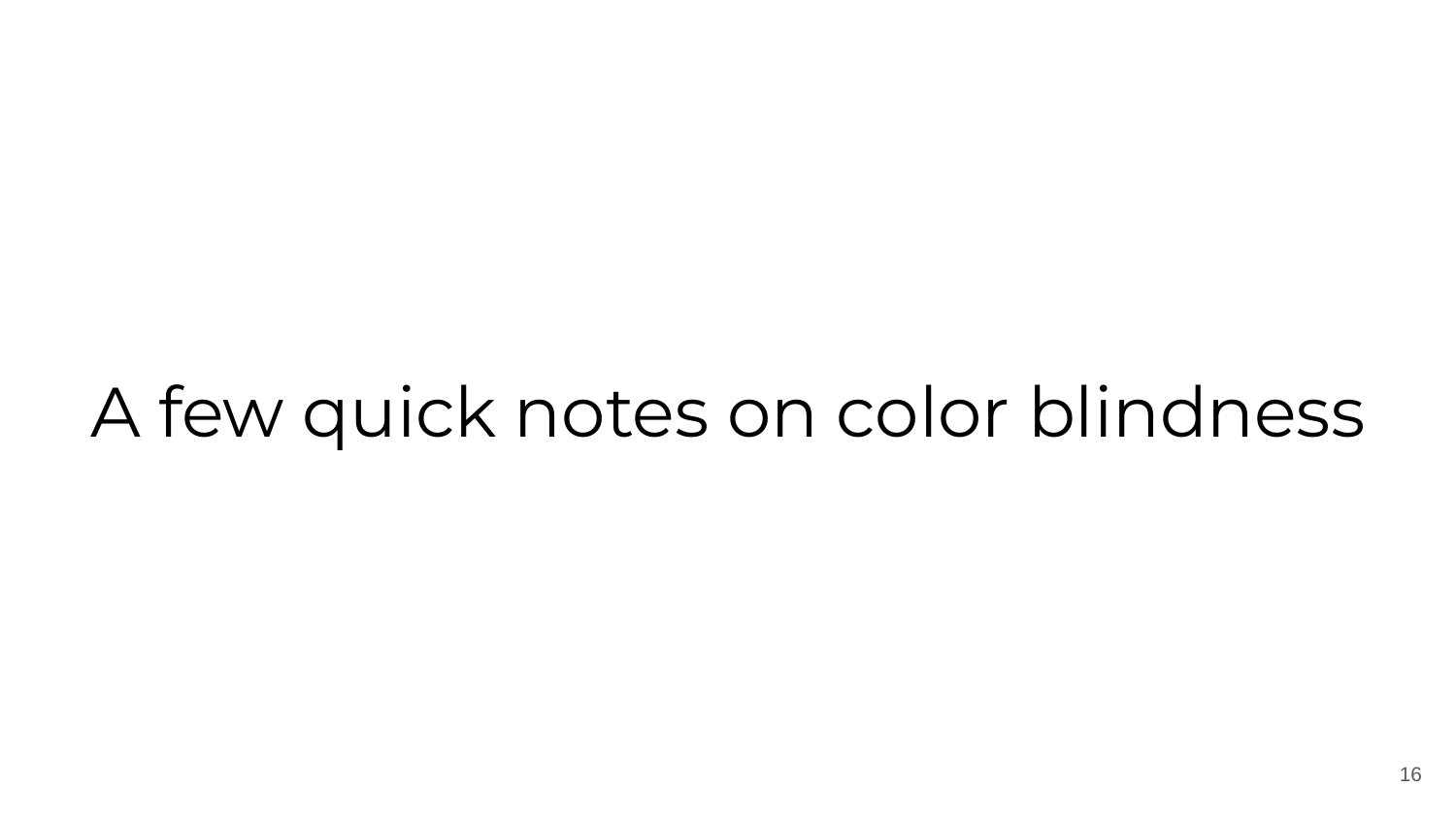

# A few quick notes on color blindness
16